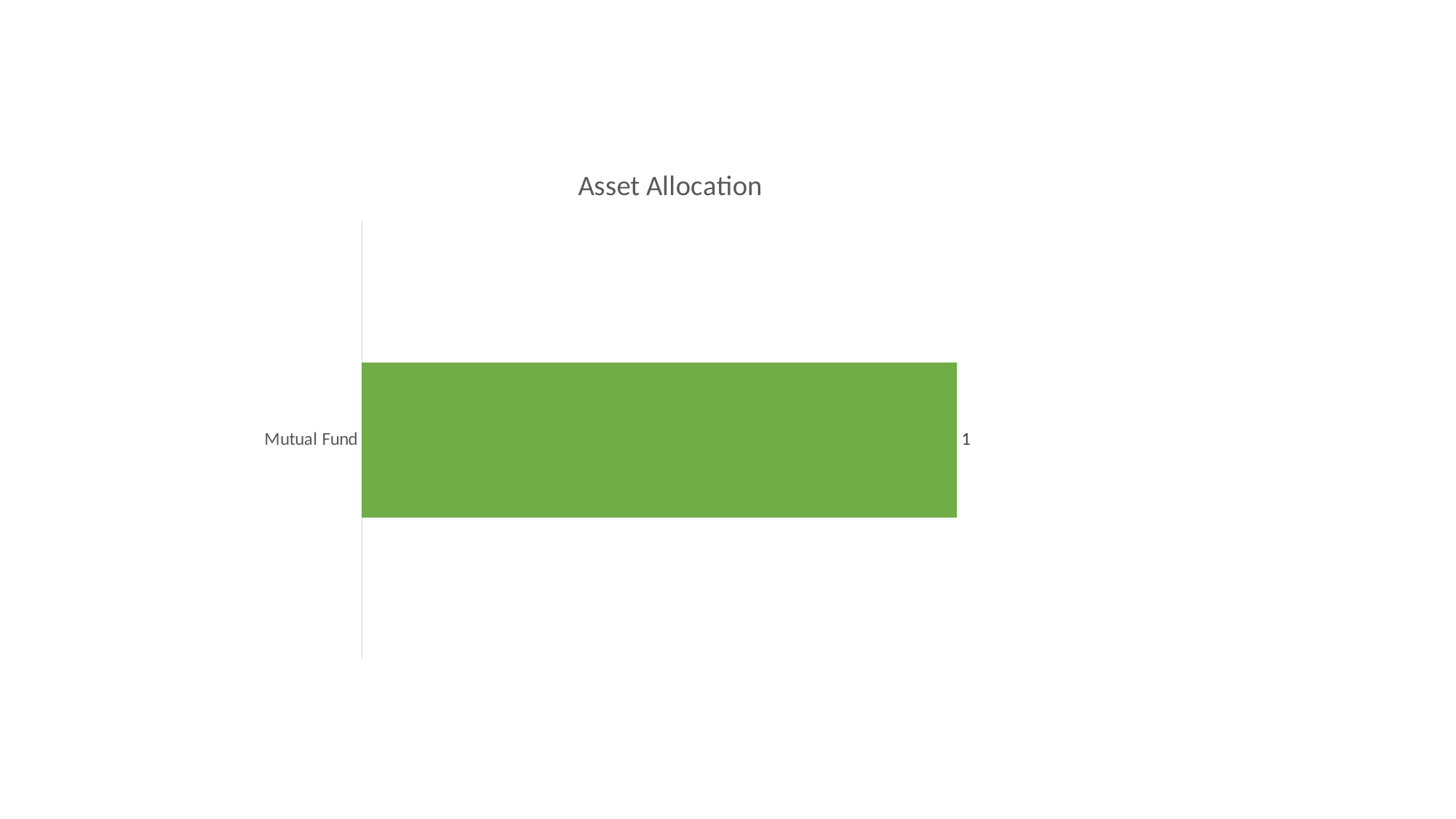

### Chart: Asset Allocation

| Category | Weightage |
|---|---|
| Mutual Fund | 1.0 |